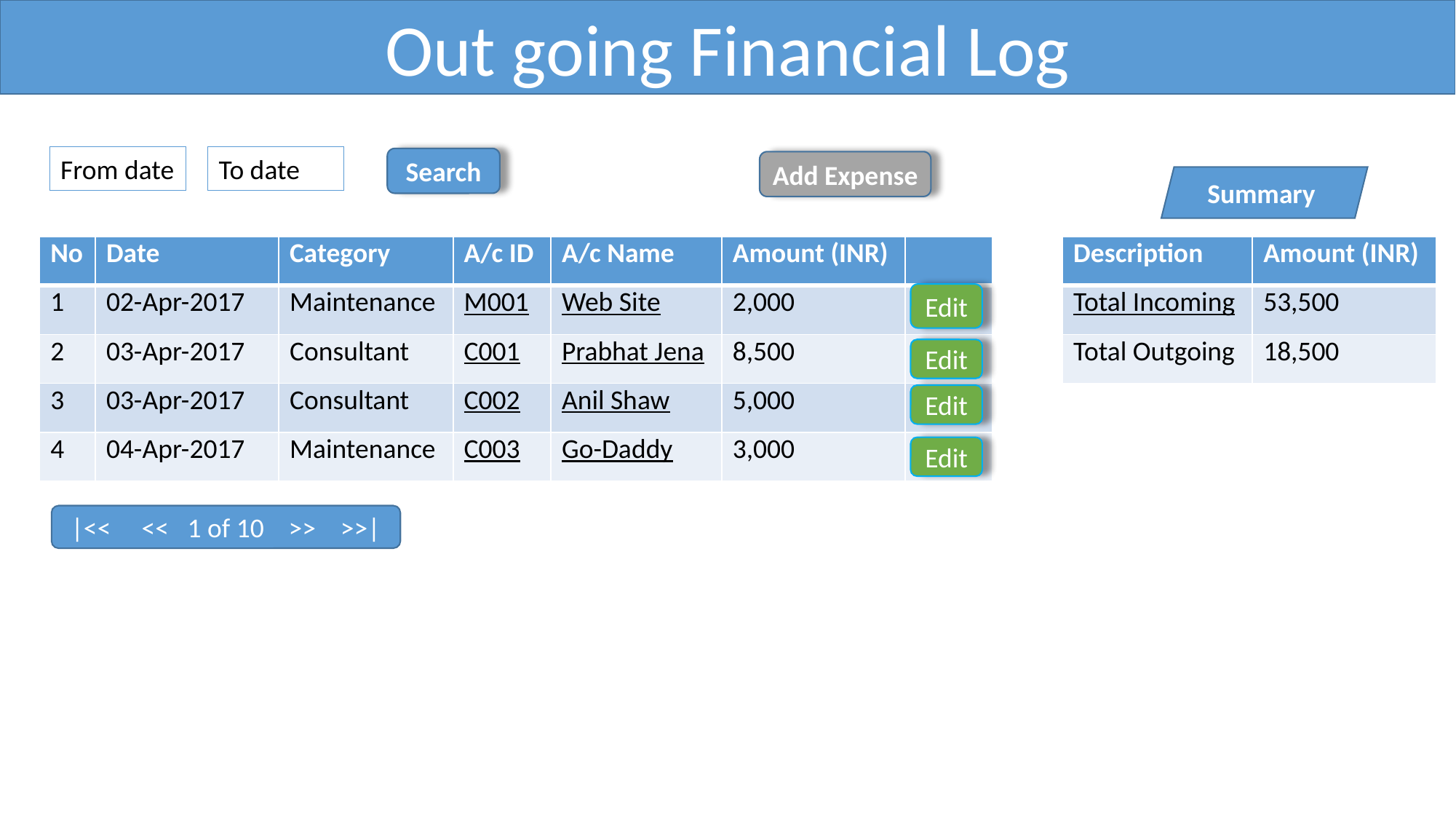

Out going Financial Log
From date
To date
Search
Add Expense
Summary
| No | Date | Category | A/c ID | A/c Name | Amount (INR) |  |
| --- | --- | --- | --- | --- | --- | --- |
| 1 | 02-Apr-2017 | Maintenance | M001 | Web Site | 2,000 |  |
| 2 | 03-Apr-2017 | Consultant | C001 | Prabhat Jena | 8,500 |  |
| 3 | 03-Apr-2017 | Consultant | C002 | Anil Shaw | 5,000 |  |
| 4 | 04-Apr-2017 | Maintenance | C003 | Go-Daddy | 3,000 |  |
| Description | Amount (INR) |
| --- | --- |
| Total Incoming | 53,500 |
| Total Outgoing | 18,500 |
Edit
Edit
Edit
Edit
|<<     <<   1 of 10    >>    >>|